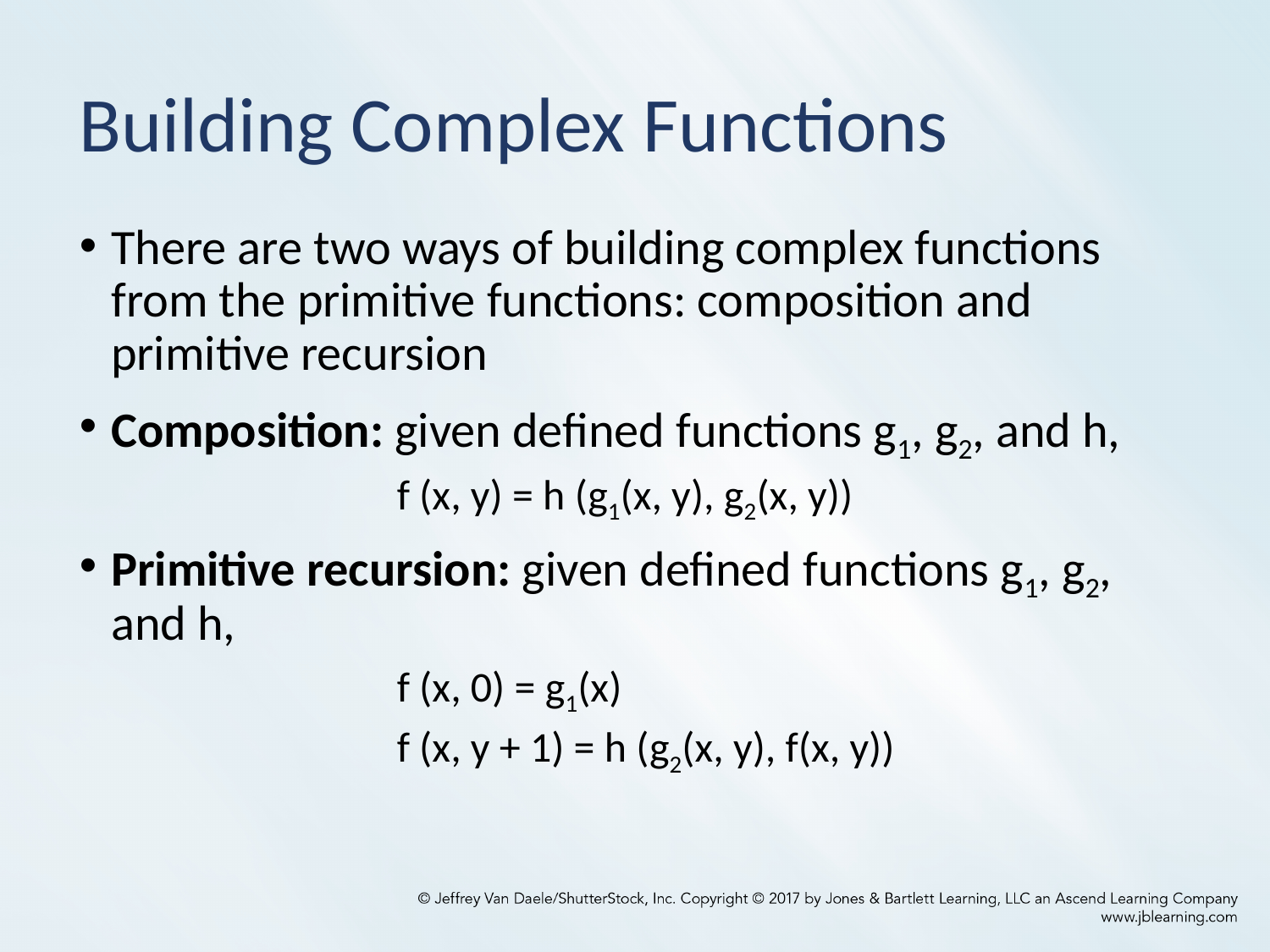

# Building Complex Functions
There are two ways of building complex functions from the primitive functions: composition and primitive recursion
Composition: given defined functions g1, g2, and h,
		f (x, y) = h (g1(x, y), g2(x, y))
Primitive recursion: given defined functions g1, g2, and h,
		f (x, 0) = g1(x)
		f (x, y + 1) = h (g2(x, y), f(x, y))